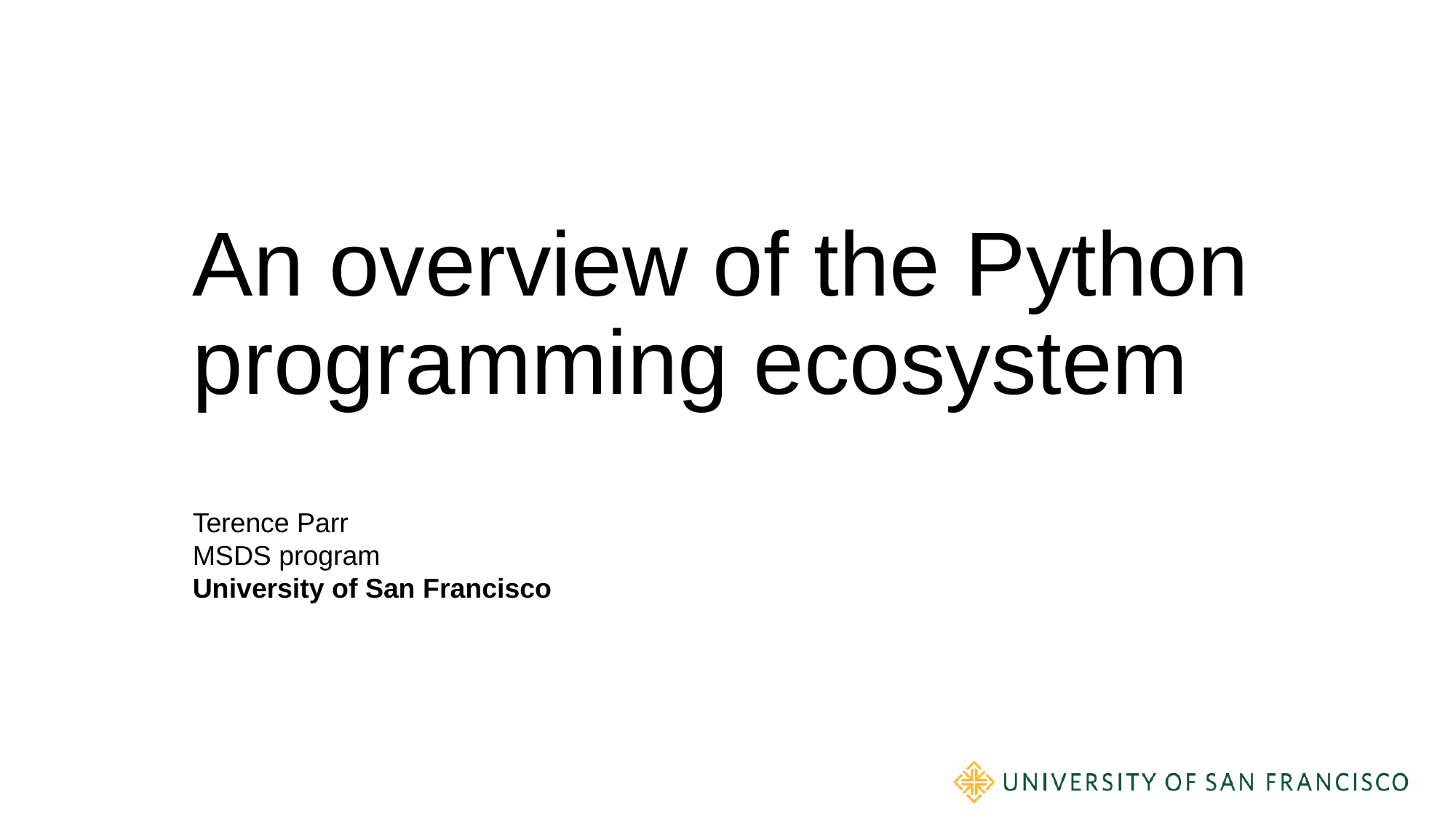

# An overview of the Python programming ecosystem

Terence Parr
MSDS program
University of San Francisco